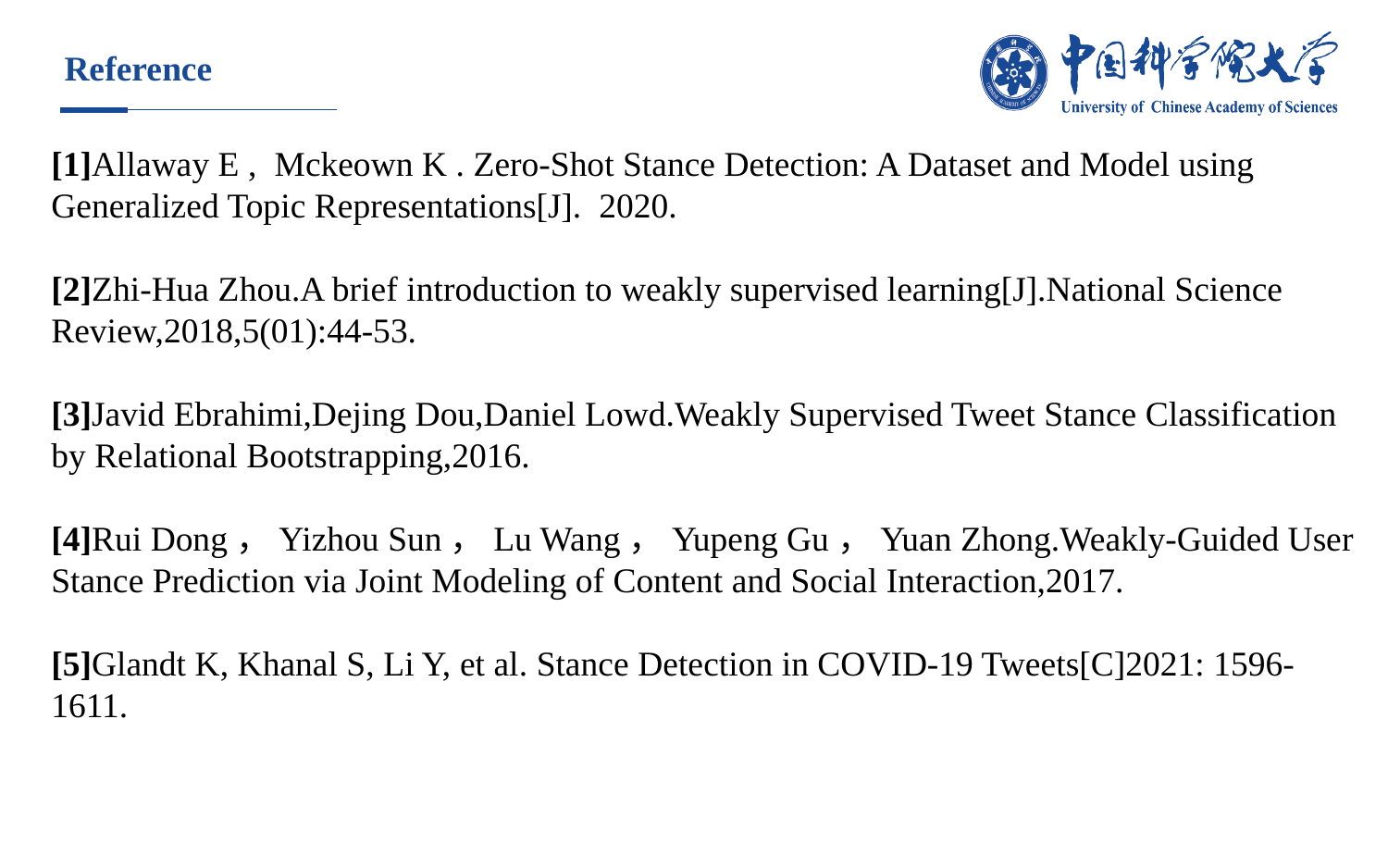

# Reference
[1]Allaway E ,  Mckeown K . Zero-Shot Stance Detection: A Dataset and Model using Generalized Topic Representations[J].  2020.

[2]Zhi-Hua Zhou.A brief introduction to weakly supervised learning[J].National Science Review,2018,5(01):44-53.

[3]Javid Ebrahimi,Dejing Dou,Daniel Lowd.Weakly Supervised Tweet Stance Classification by Relational Bootstrapping,2016.

[4]Rui Dong，Yizhou Sun，Lu Wang，Yupeng Gu，Yuan Zhong.Weakly-Guided User Stance Prediction via Joint Modeling of Content and Social Interaction,2017.

[5]Glandt K, Khanal S, Li Y, et al. Stance Detection in COVID-19 Tweets[C]2021: 1596-1611.